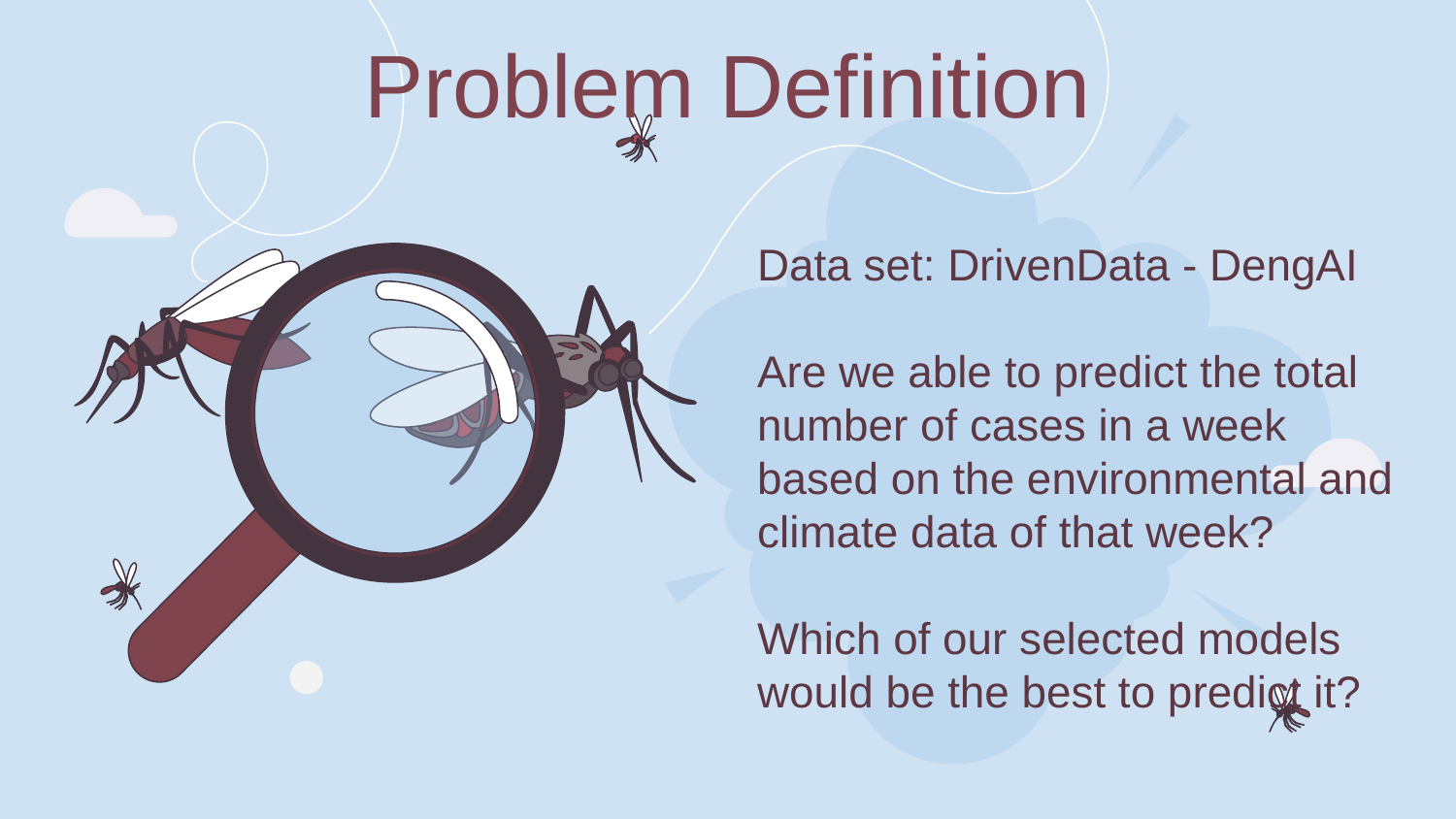

Problem Definition
# Data set: DrivenData - DengAI

Are we able to predict the total number of cases in a week based on the environmental and climate data of that week?

Which of our selected models would be the best to predict it?